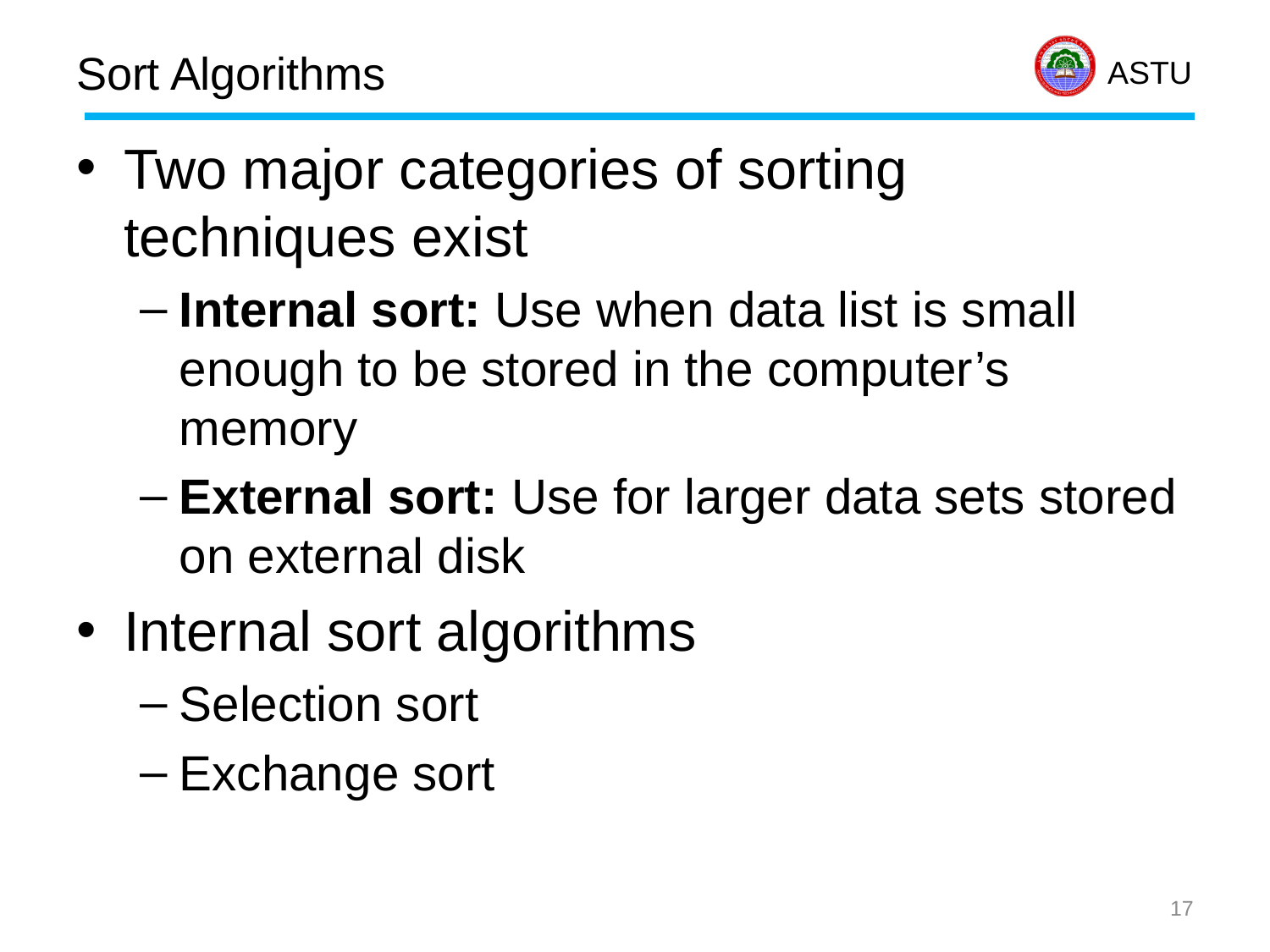

# Sort Algorithms
Two major categories of sorting techniques exist
Internal sort: Use when data list is small enough to be stored in the computer’s memory
External sort: Use for larger data sets stored on external disk
Internal sort algorithms
Selection sort
Exchange sort

17